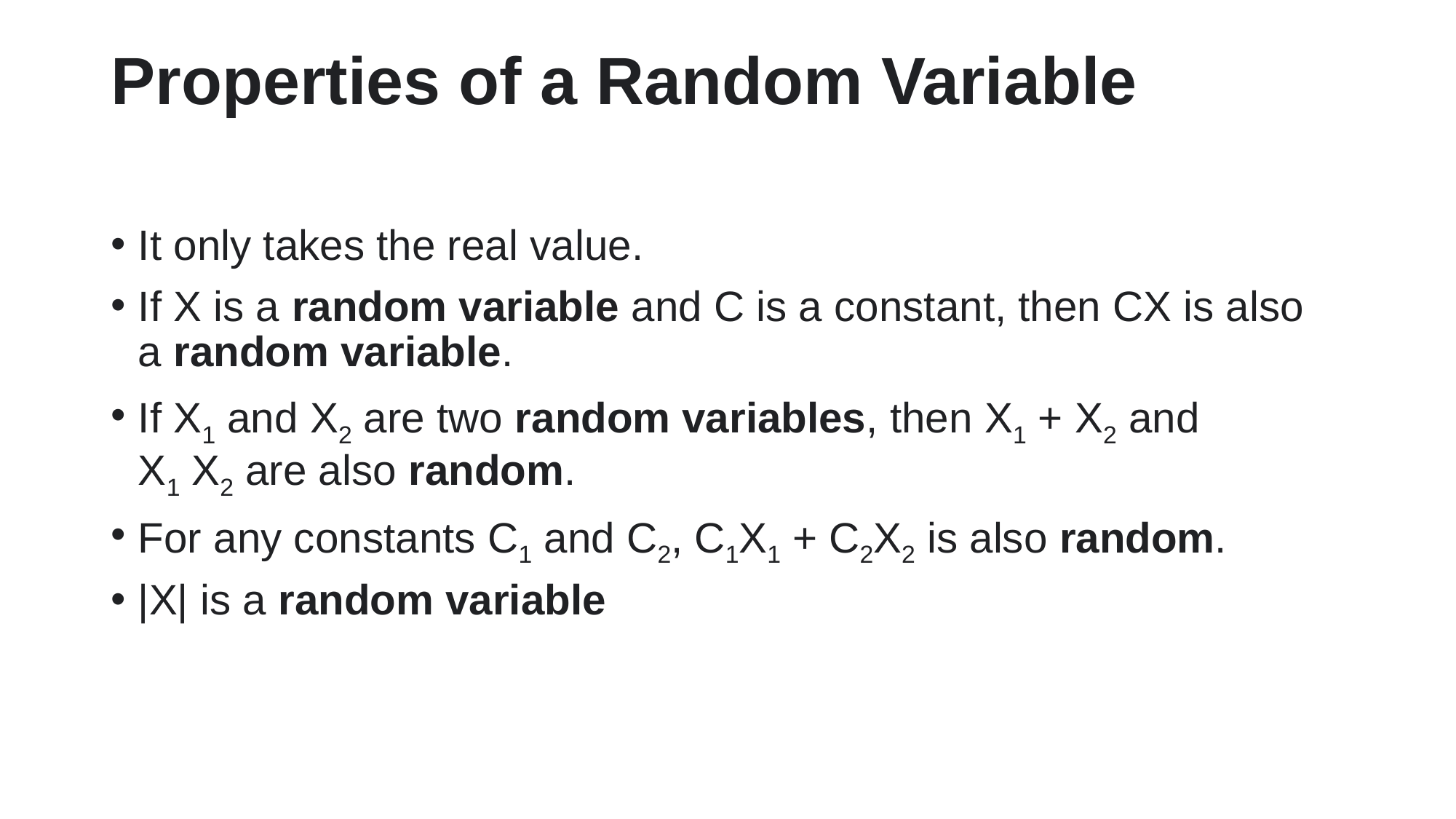

# Properties of a Random Variable
It only takes the real value.
If X is a random variable and C is a constant, then CX is also a random variable.
If X1 and X2 are two random variables, then X1 + X2 and X1 X2 are also random.
For any constants C1 and C2, C1X1 + C2X2 is also random.
|X| is a random variable